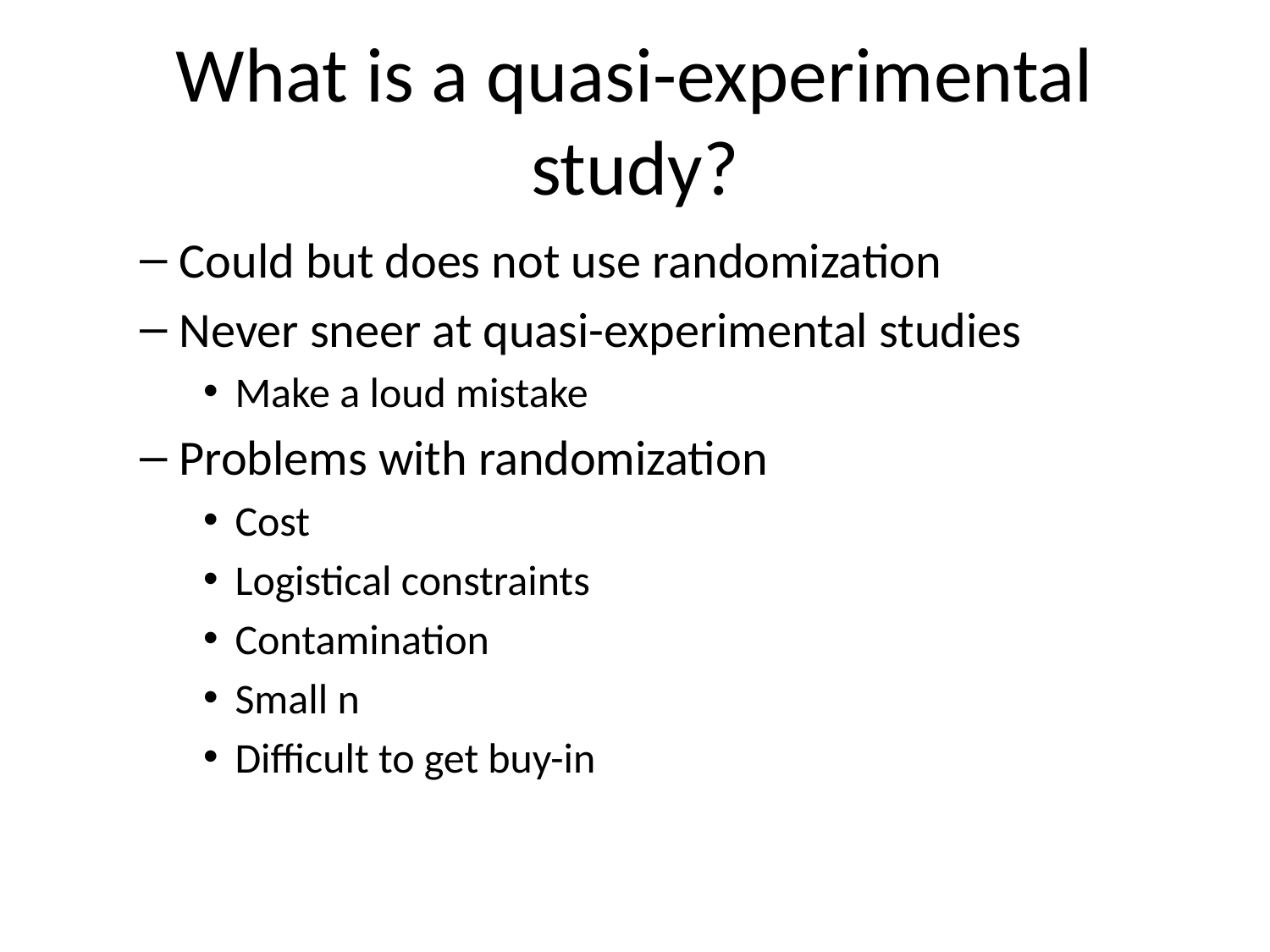

# What is a quasi-experimental study?
Could but does not use randomization
Never sneer at quasi-experimental studies
Make a loud mistake
Problems with randomization
Cost
Logistical constraints
Contamination
Small n
Difficult to get buy-in